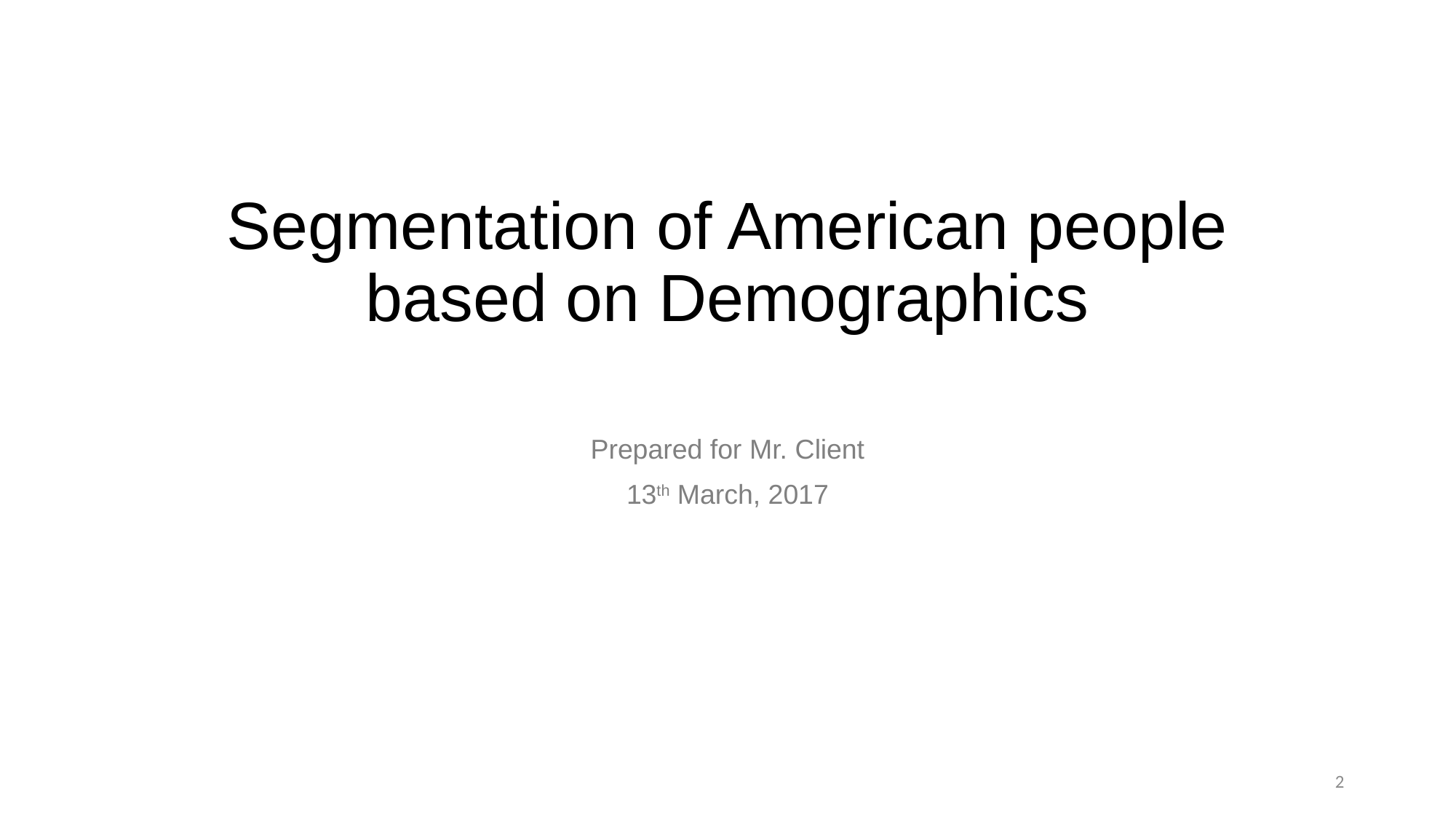

# Segmentation of American people based on Demographics
Prepared for Mr. Client
13th March, 2017
2